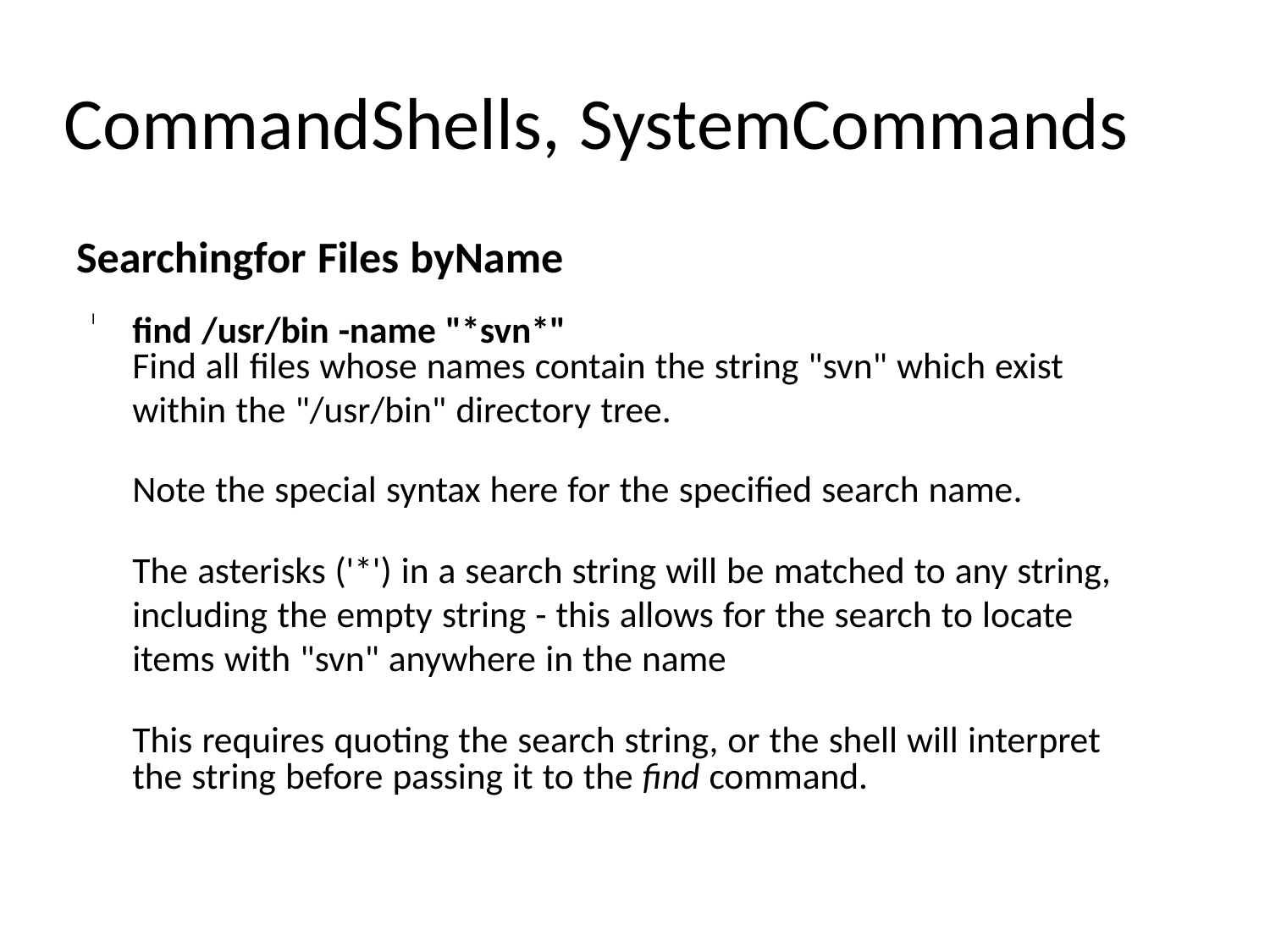

CommandShells, SystemCommands

	Searchingfor Files byName
find /usr/bin -name "*svn*"
Find all files whose names contain the string "svn" which exist
within the "/usr/bin" directory tree.

Note the special syntax here for the specified search name.

The asterisks ('*') in a search string will be matched to any string,
including the empty string - this allows for the search to locate
items with "svn" anywhere in the name

This requires quoting the search string, or the shell will interpret
the string before passing it to the find command.
l